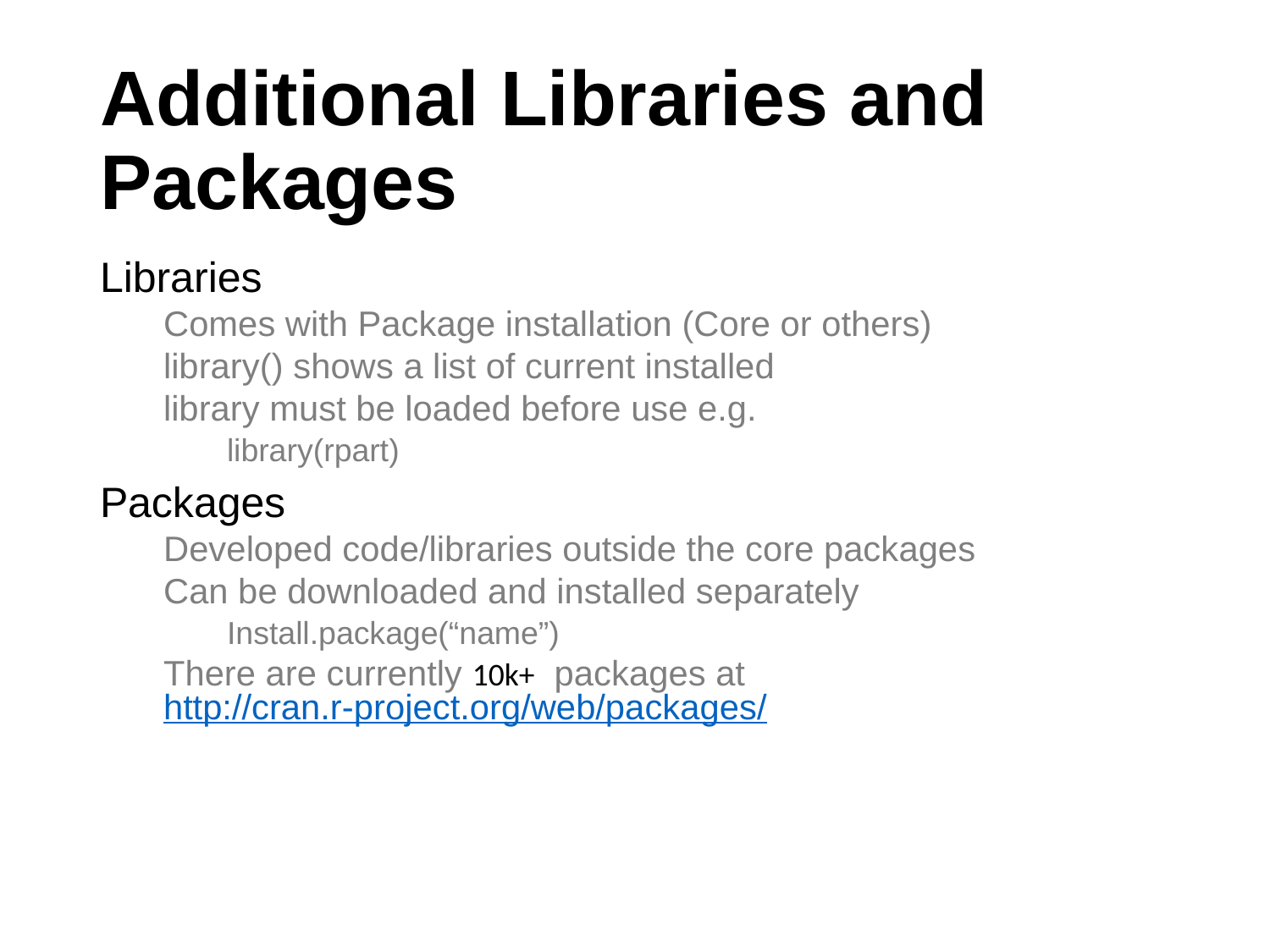

# Additional Libraries and Packages
Libraries
Comes with Package installation (Core or others)
library() shows a list of current installed
library must be loaded before use e.g.
library(rpart)
Packages
Developed code/libraries outside the core packages
Can be downloaded and installed separately
Install.package(“name”)
There are currently 10k+  packages at http://cran.r-project.org/web/packages/